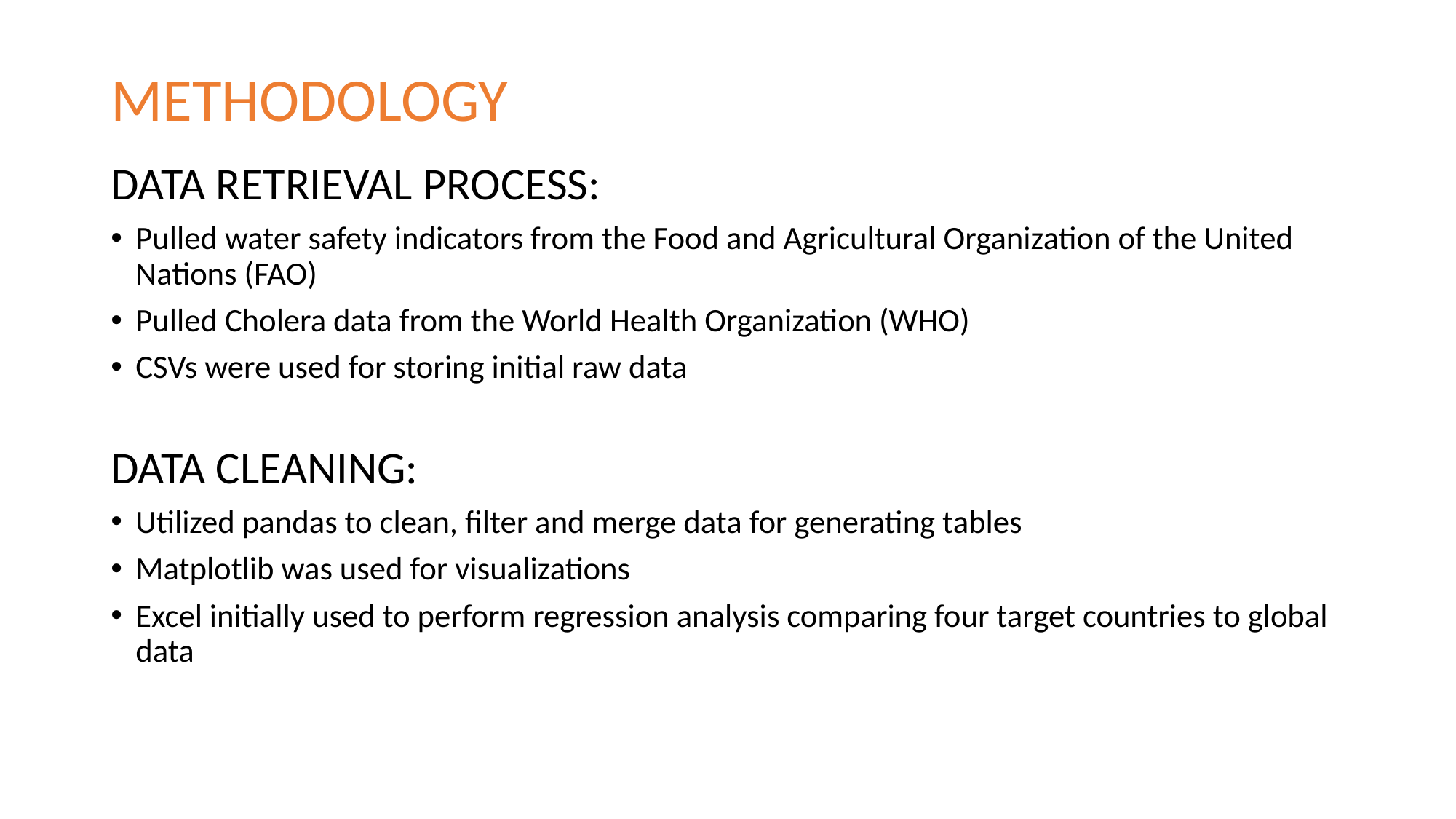

# METHODOLOGY
DATA RETRIEVAL PROCESS:
Pulled water safety indicators from the Food and Agricultural Organization of the United Nations (FAO)
Pulled Cholera data from the World Health Organization (WHO)
CSVs were used for storing initial raw data

DATA CLEANING:
Utilized pandas to clean, filter and merge data for generating tables
Matplotlib was used for visualizations
Excel initially used to perform regression analysis comparing four target countries to global data